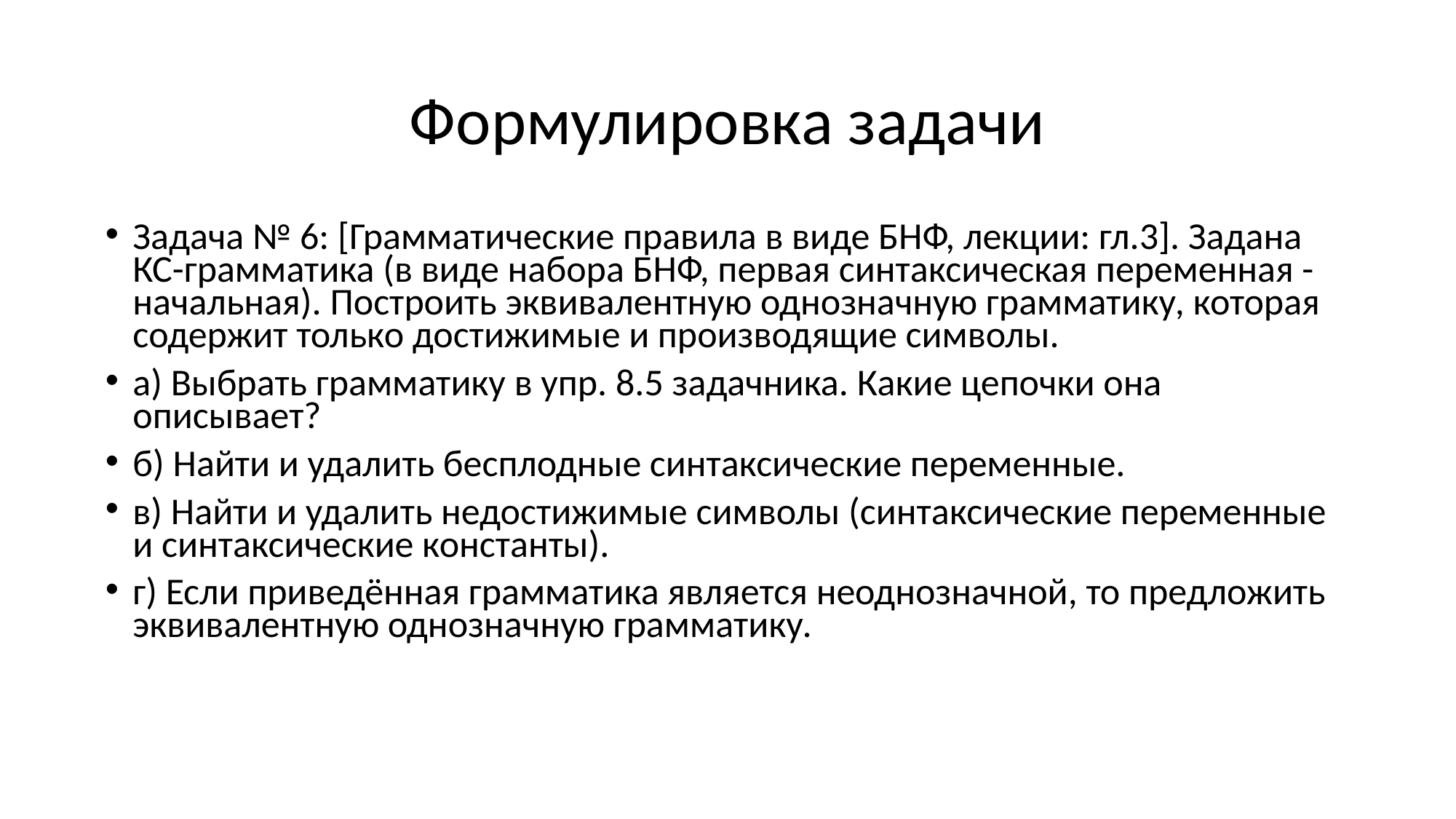

# Формулировка задачи
Задача № 6: [Грамматические правила в виде БНФ, лекции: гл.3]. Задана КС-грамматика (в виде набора БНФ, первая синтаксическая переменная - начальная). Построить эквивалентную однозначную грамматику, которая содержит только достижимые и производящие символы.
а) Выбрать грамматику в упр. 8.5 задачника. Какие цепочки она описывает?
б) Найти и удалить бесплодные синтаксические переменные.
в) Найти и удалить недостижимые символы (синтаксические переменные и синтаксические константы).
г) Если приведённая грамматика является неоднозначной, то предложить эквивалентную однозначную грамматику.